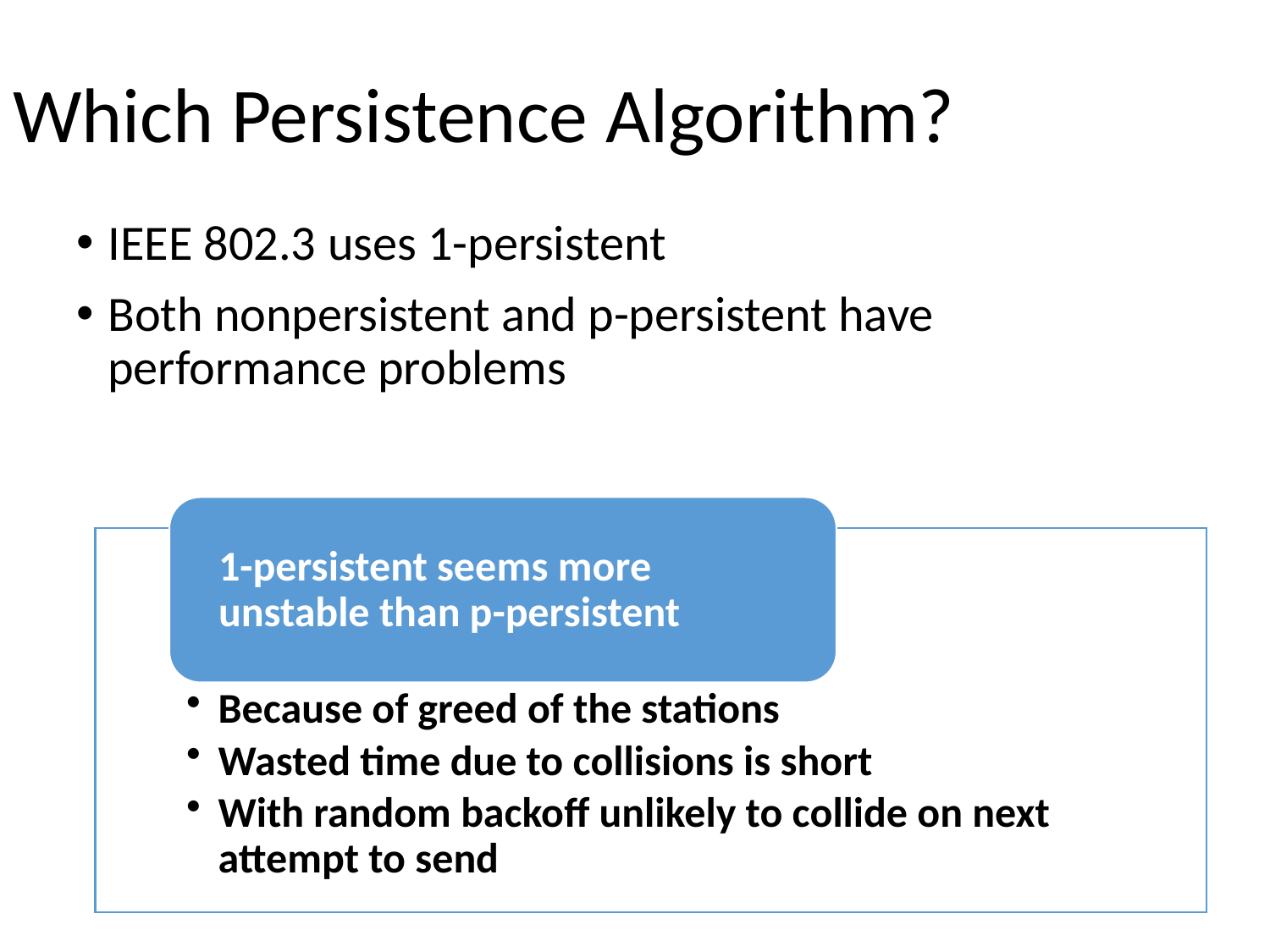

# Which Persistence Algorithm?
IEEE 802.3 uses 1-persistent
Both nonpersistent and p-persistent have performance problems
Because of greed of the stations
Wasted time due to collisions is short
With random backoff unlikely to collide on next attempt to send
1-persistent seems more unstable than p-persistent